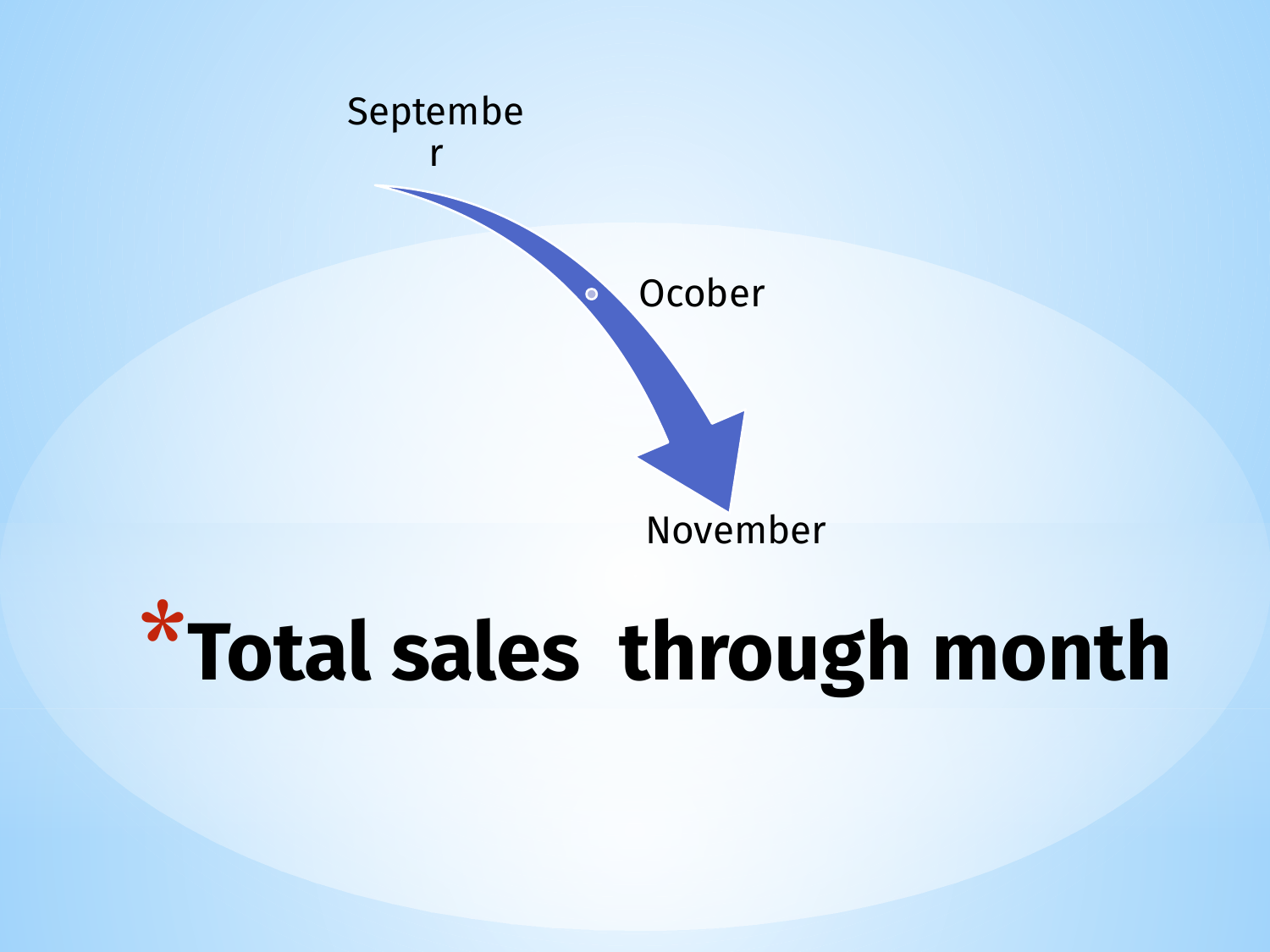

September
Ocober
November
# Total sales  through month